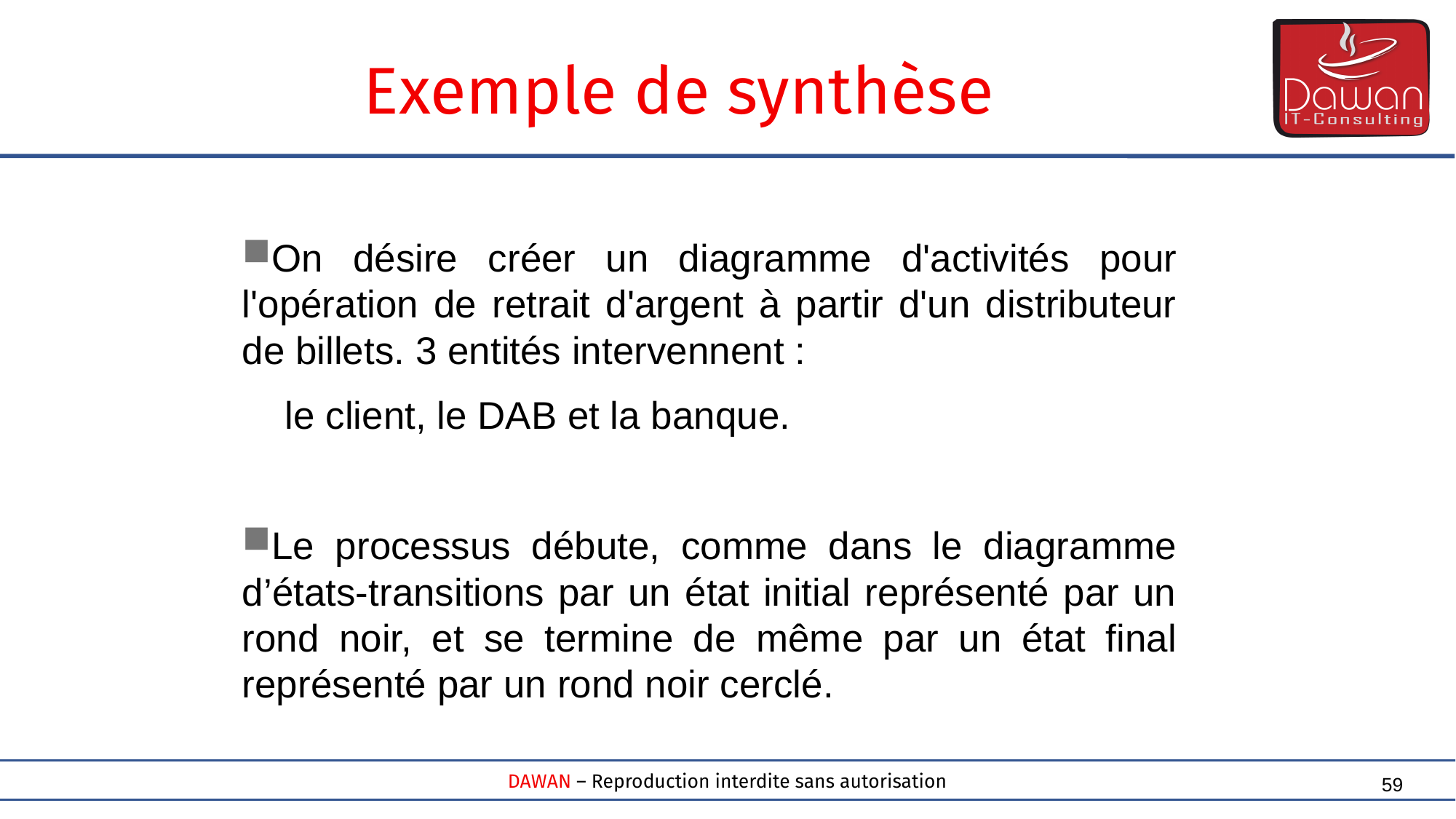

Exemple de synthèse

On désire créer un diagramme d'activités pour l'opération de retrait d'argent à partir d'un distributeur de billets. 3 entités intervennent :
    le client, le DAB et la banque.

Le processus débute, comme dans le diagramme d’états-transitions par un état initial représenté par un rond noir, et se termine de même par un état final représenté par un rond noir cerclé.

59